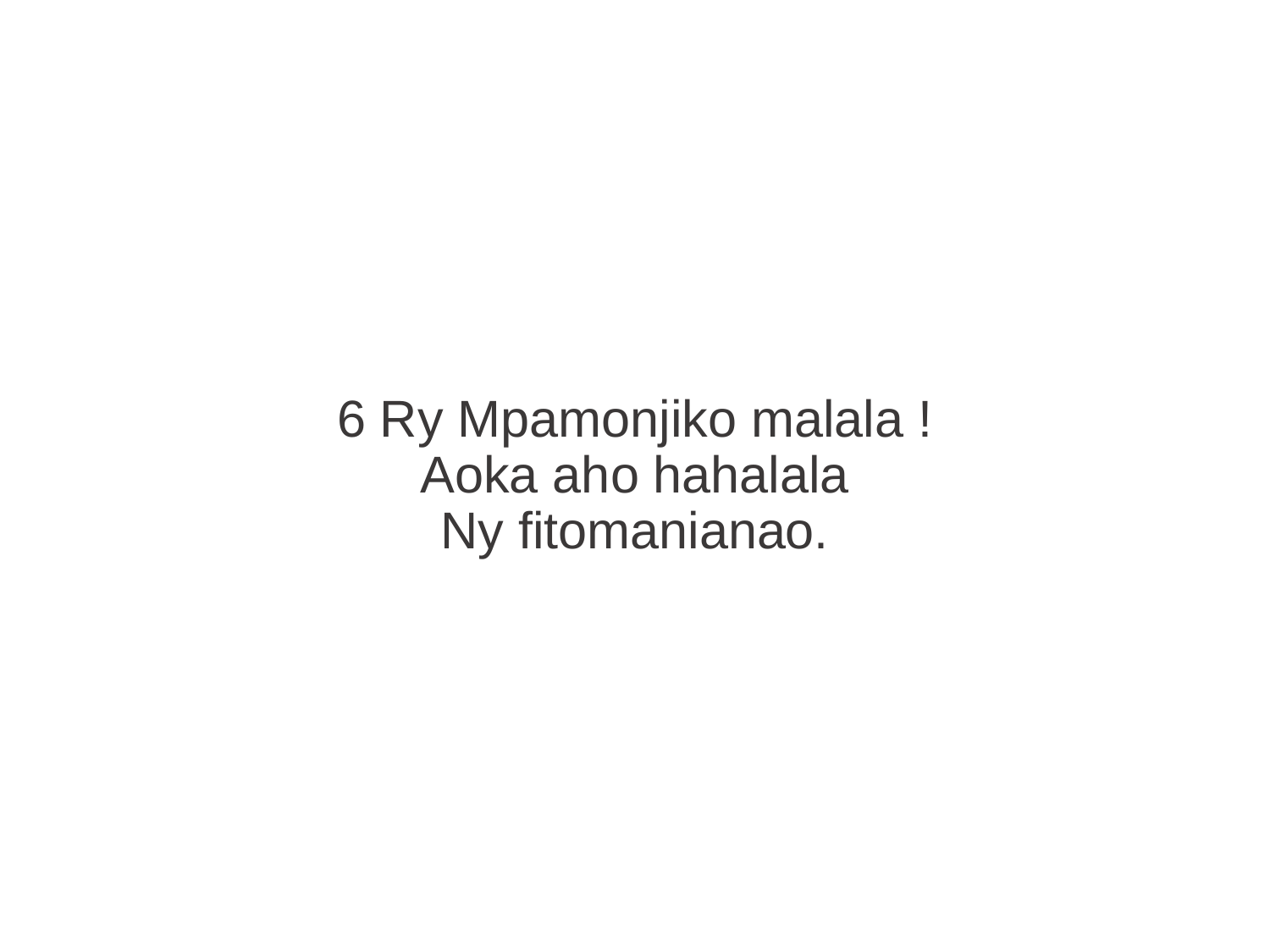

6 Ry Mpamonjiko malala !
Aoka aho hahalala
Ny fitomanianao.